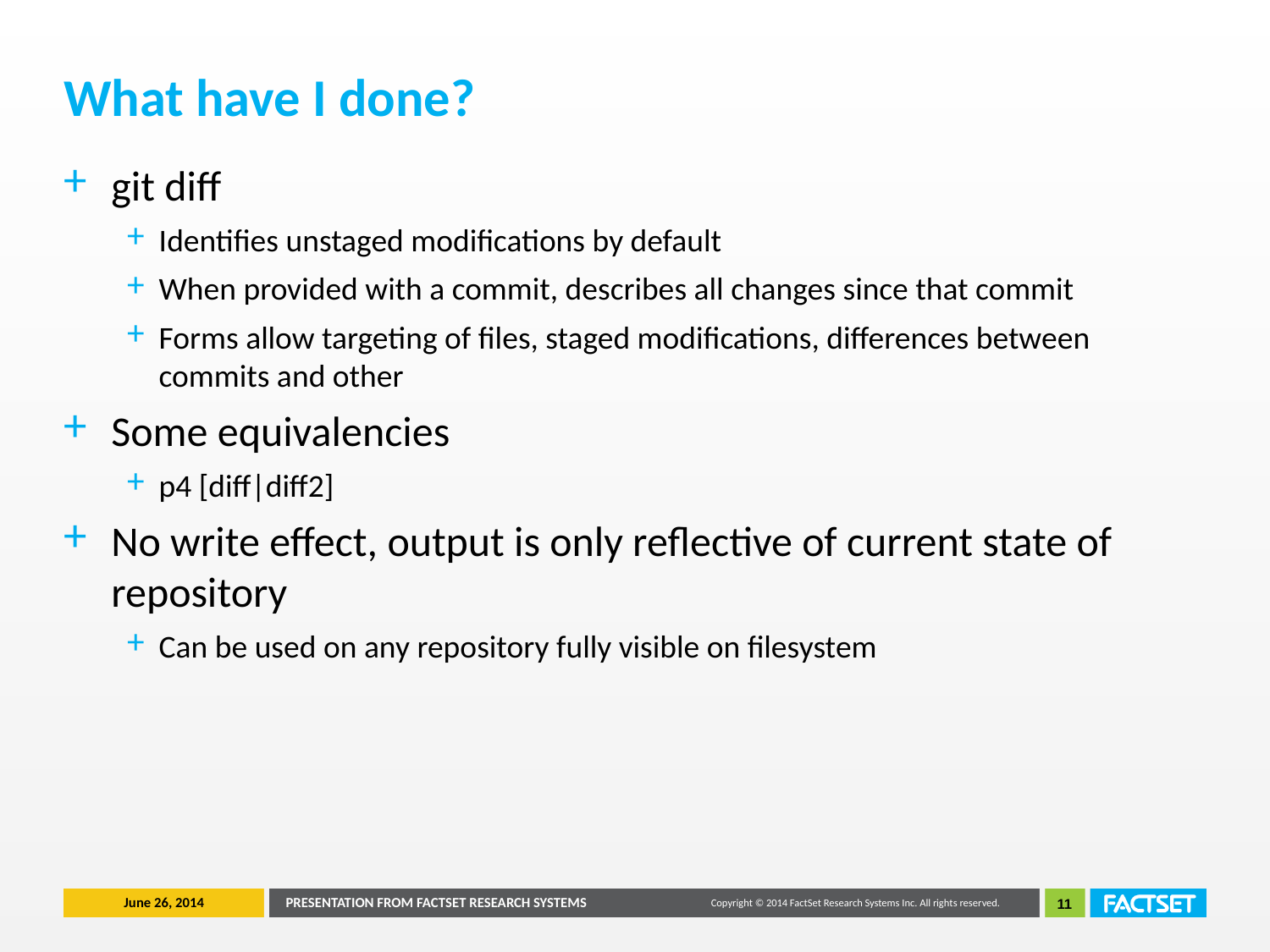

# What have I done?
git diff
Identifies unstaged modifications by default
When provided with a commit, describes all changes since that commit
Forms allow targeting of files, staged modifications, differences between commits and other
Some equivalencies
p4 [diff|diff2]
No write effect, output is only reflective of current state of repository
Can be used on any repository fully visible on filesystem
June 26, 2014
PRESENTATION FROM FACTSET RESEARCH SYSTEMS
11